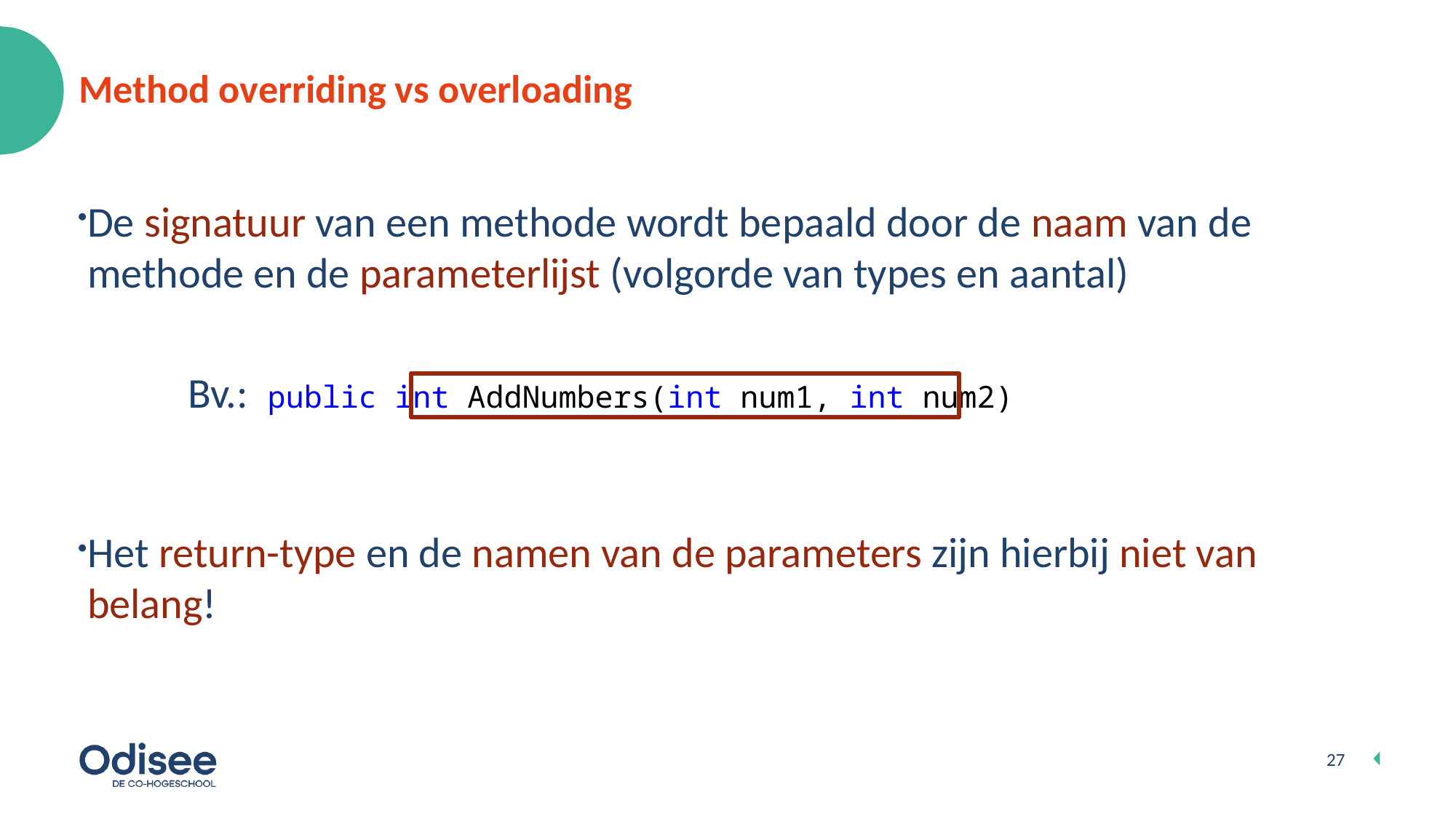

# Method overriding vs overloading
De signatuur van een methode wordt bepaald door de naam van de methode en de parameterlijst (volgorde van types en aantal)

	Bv.:  public int AddNumbers(int num1, int num2)

Het return-type en de namen van de parameters zijn hierbij niet van belang!

27